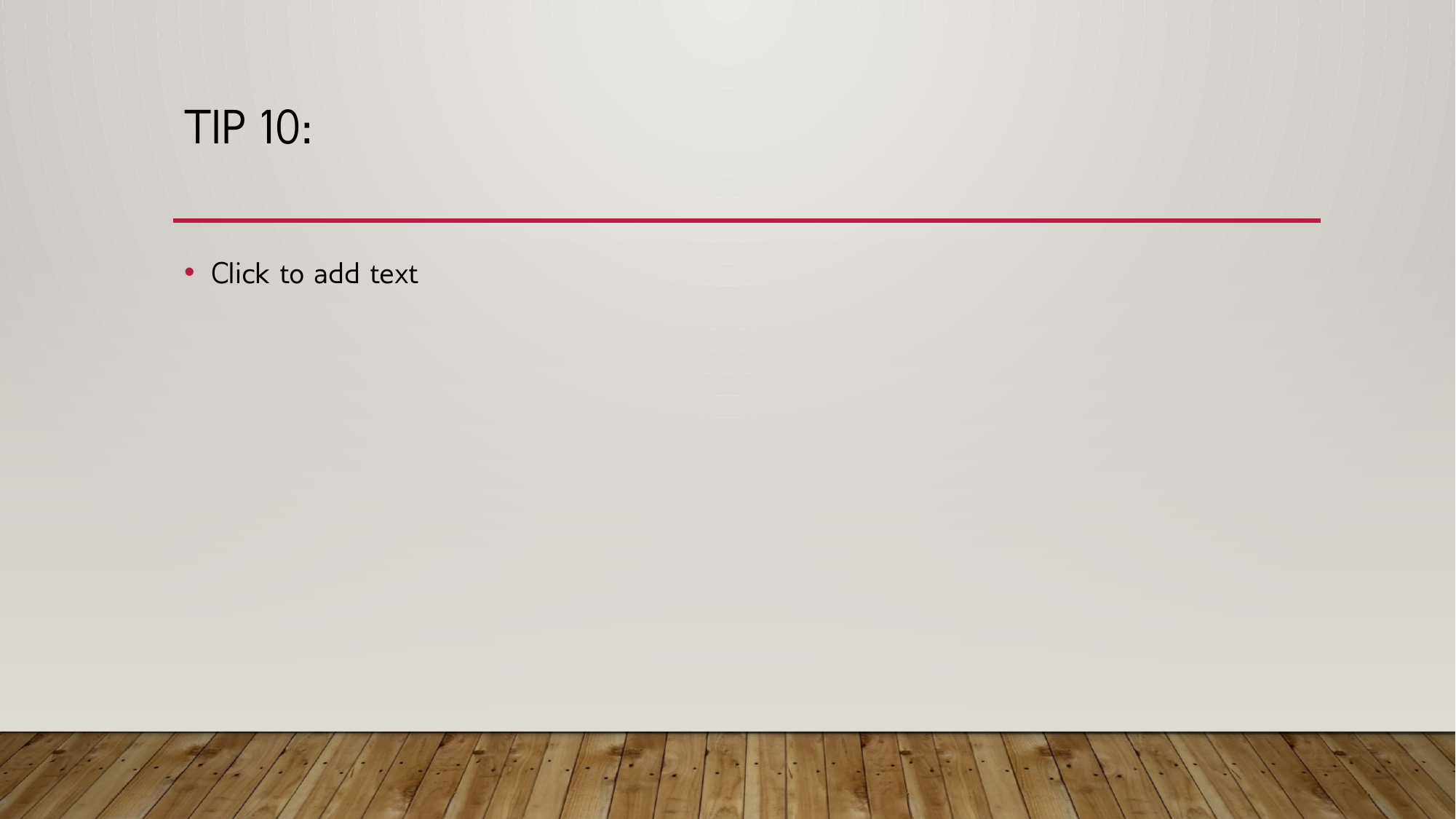

# Tip 10:
Click to add text